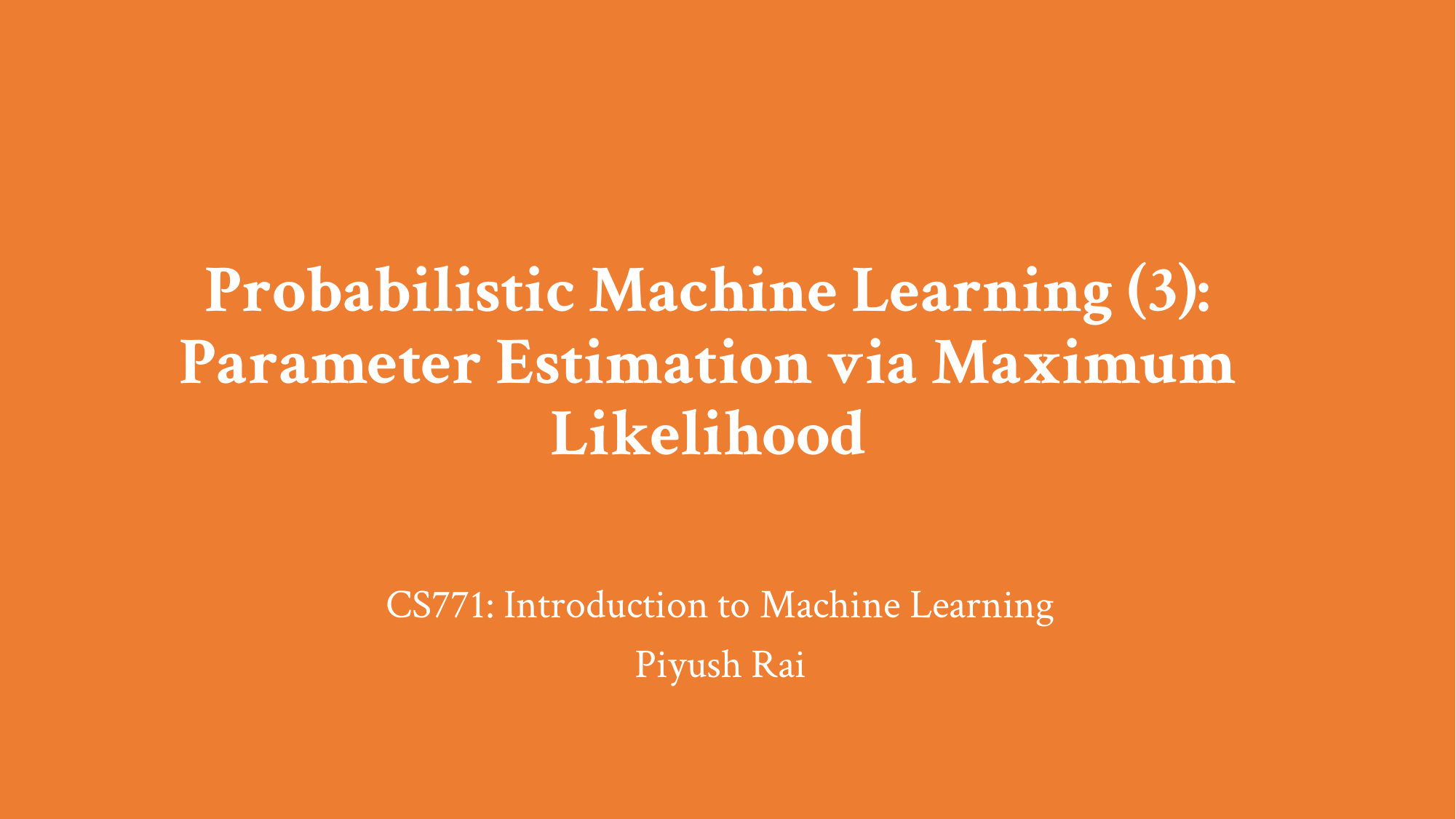

# Probabilistic Machine Learning (3): Parameter Estimation via Maximum Likelihood
CS771: Introduction to Machine Learning
Piyush Rai